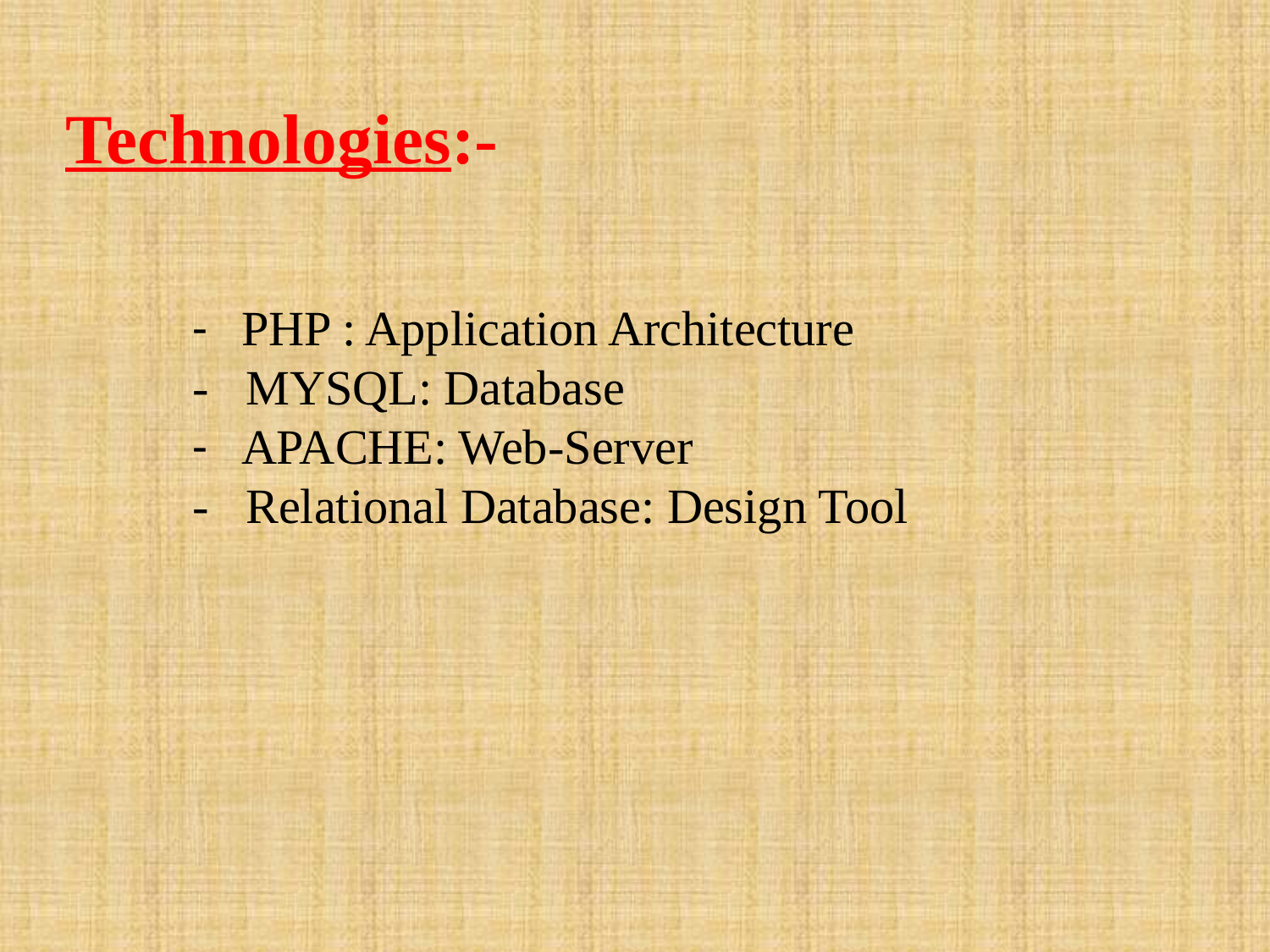

Technologies:-

	-   PHP : Application Architecture
	-   MYSQL: Database
	-   APACHE: Web-Server
	-   Relational Database: Design Tool